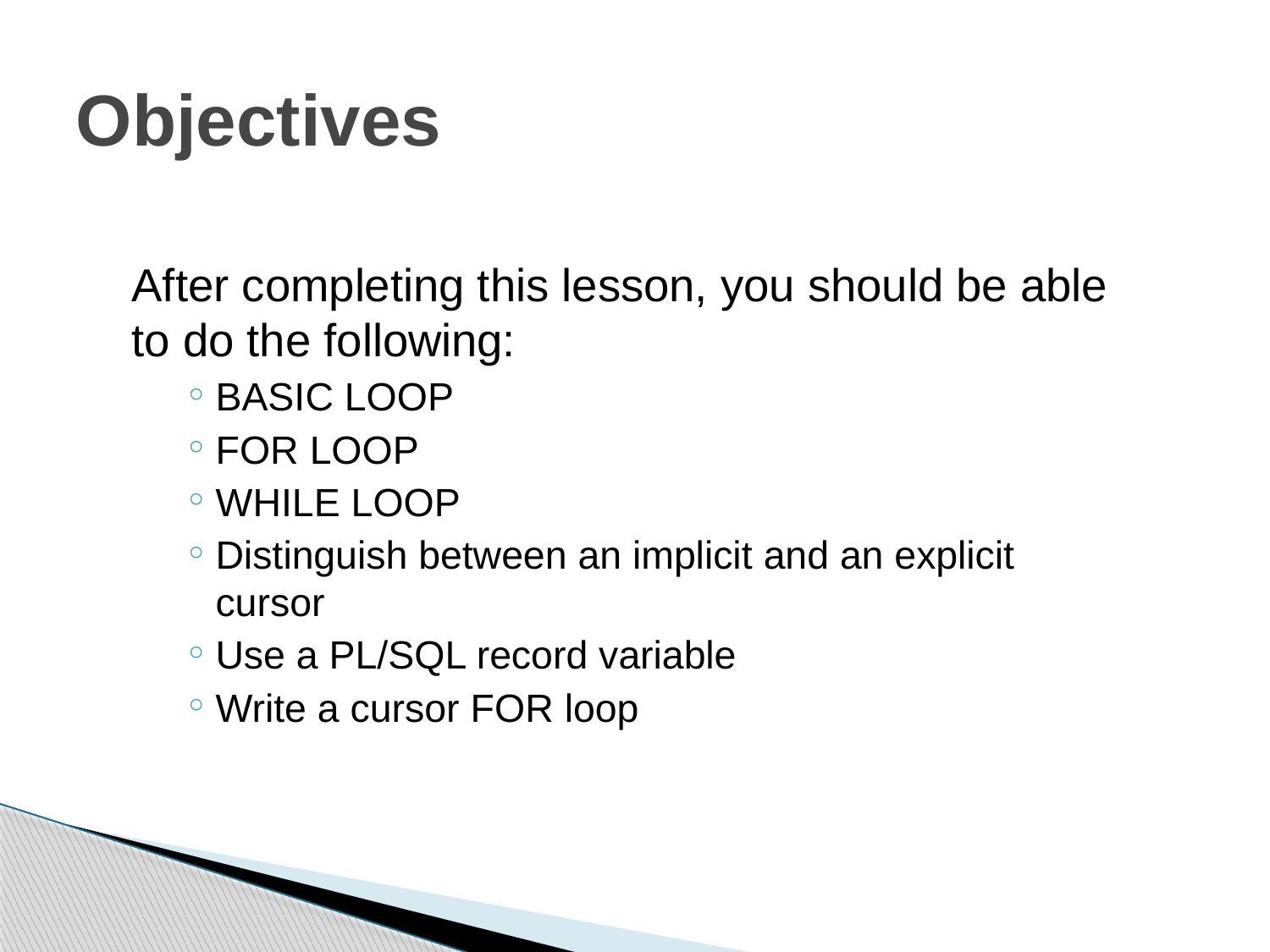

# Objectives
After completing this lesson, you should be able to do the following:
BASIC LOOP
FOR LOOP
WHILE LOOP
Distinguish between an implicit and an explicit cursor
Use a PL/SQL record variable
Write a cursor FOR loop